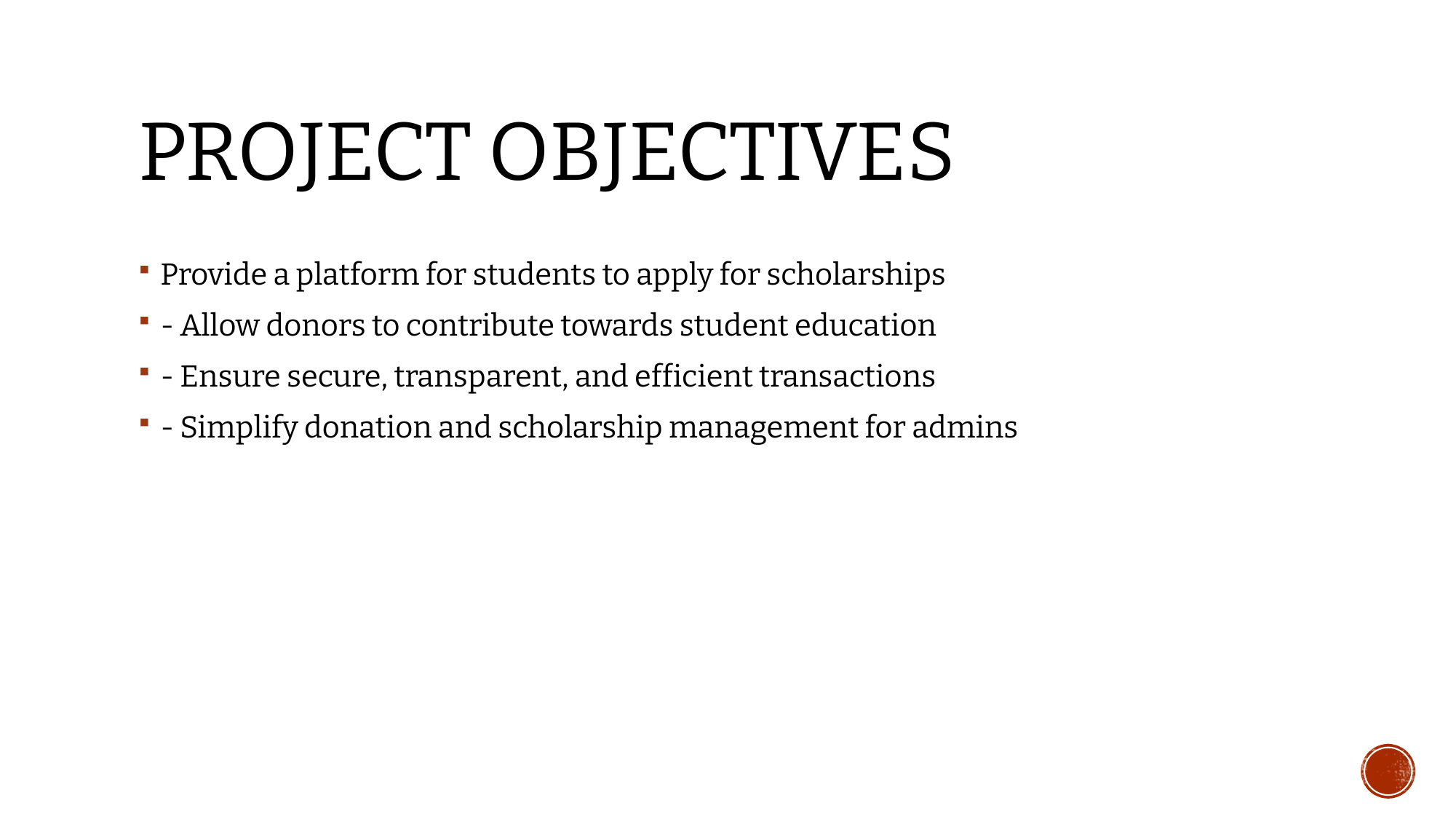

# Project Objectives
Provide a platform for students to apply for scholarships
- Allow donors to contribute towards student education
- Ensure secure, transparent, and efficient transactions
- Simplify donation and scholarship management for admins